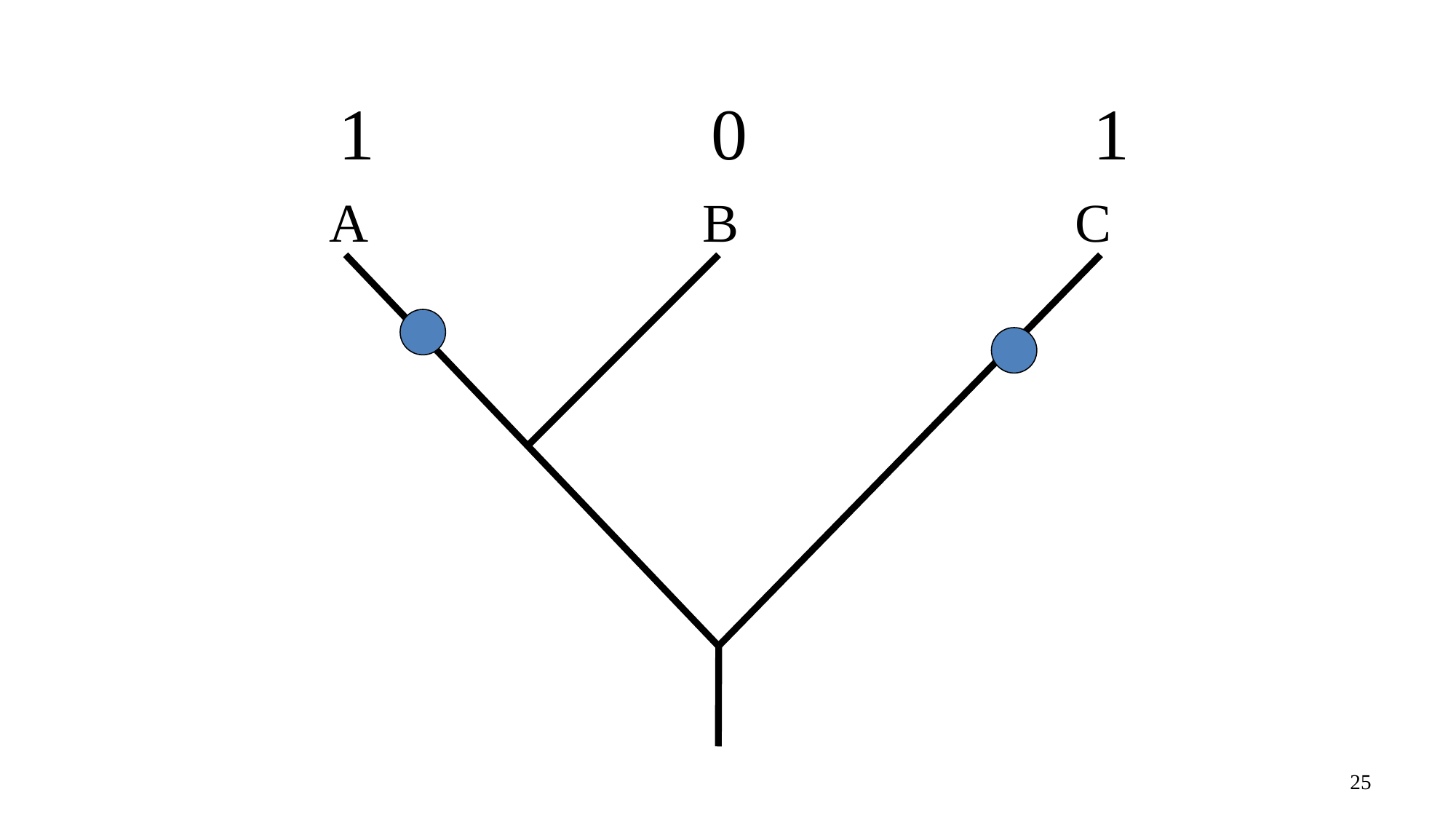

1
0
1
A
B
C

25